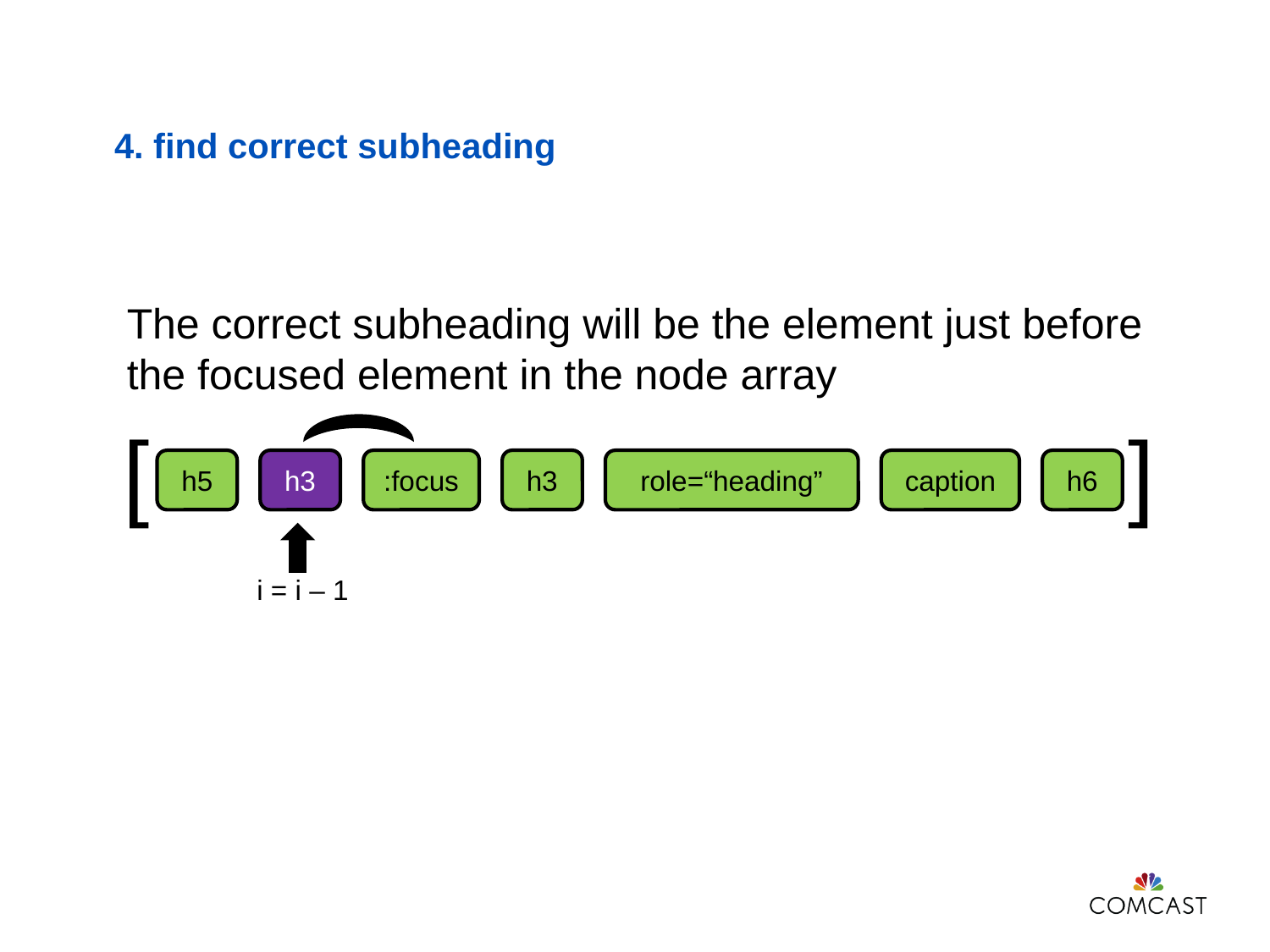

# 4. find correct subheading
The correct subheading will be the element just before the focused element in the node array

[
]
h5
h3
:focus
h3
role=“heading”
caption
h6

i = i – 1